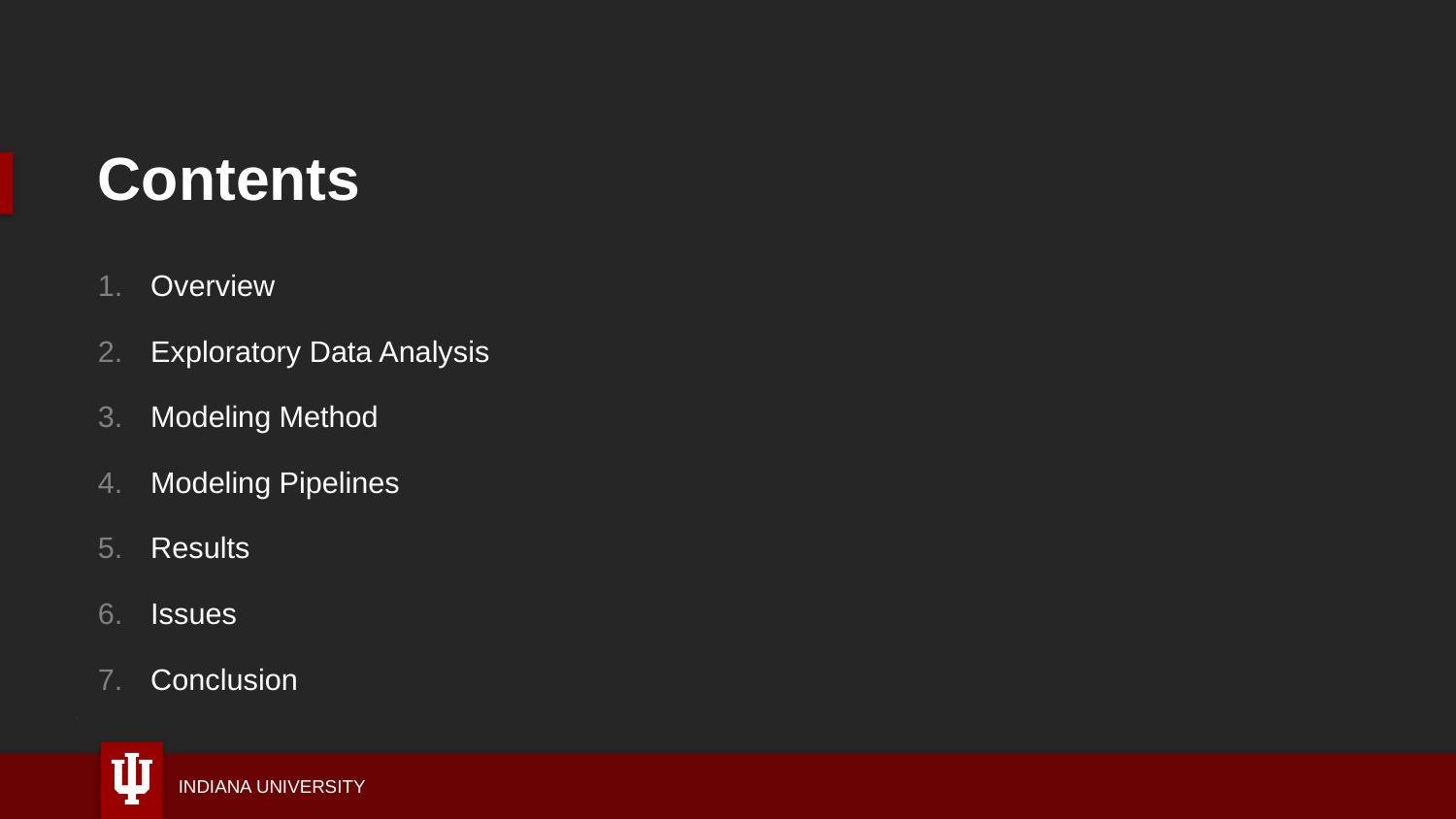

# Contents
Overview
Exploratory Data Analysis
Modeling Method
Modeling Pipelines
Results
Issues
Conclusion